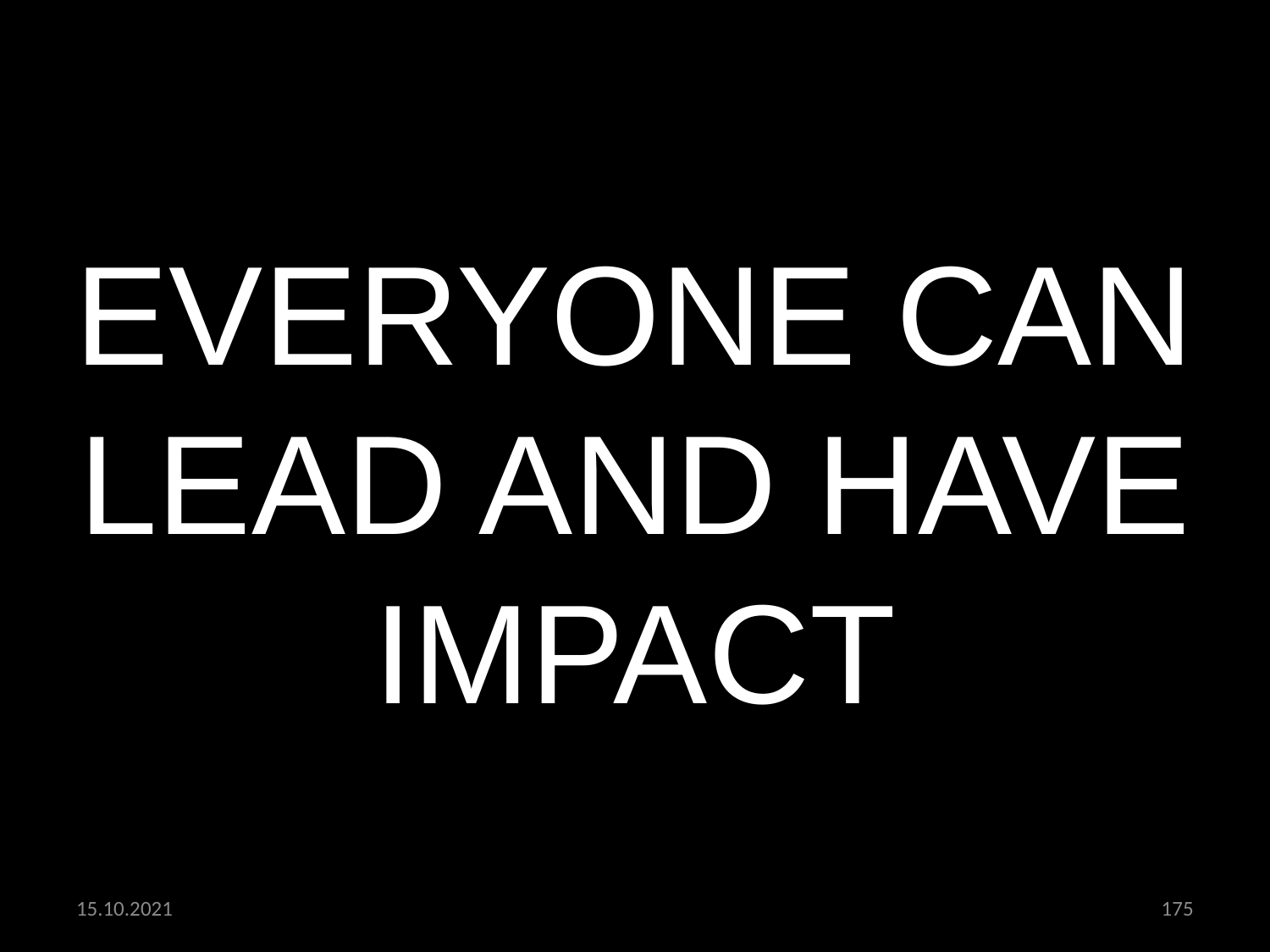

EVERYONE CAN LEAD AND HAVE IMPACT
15.10.2021
175